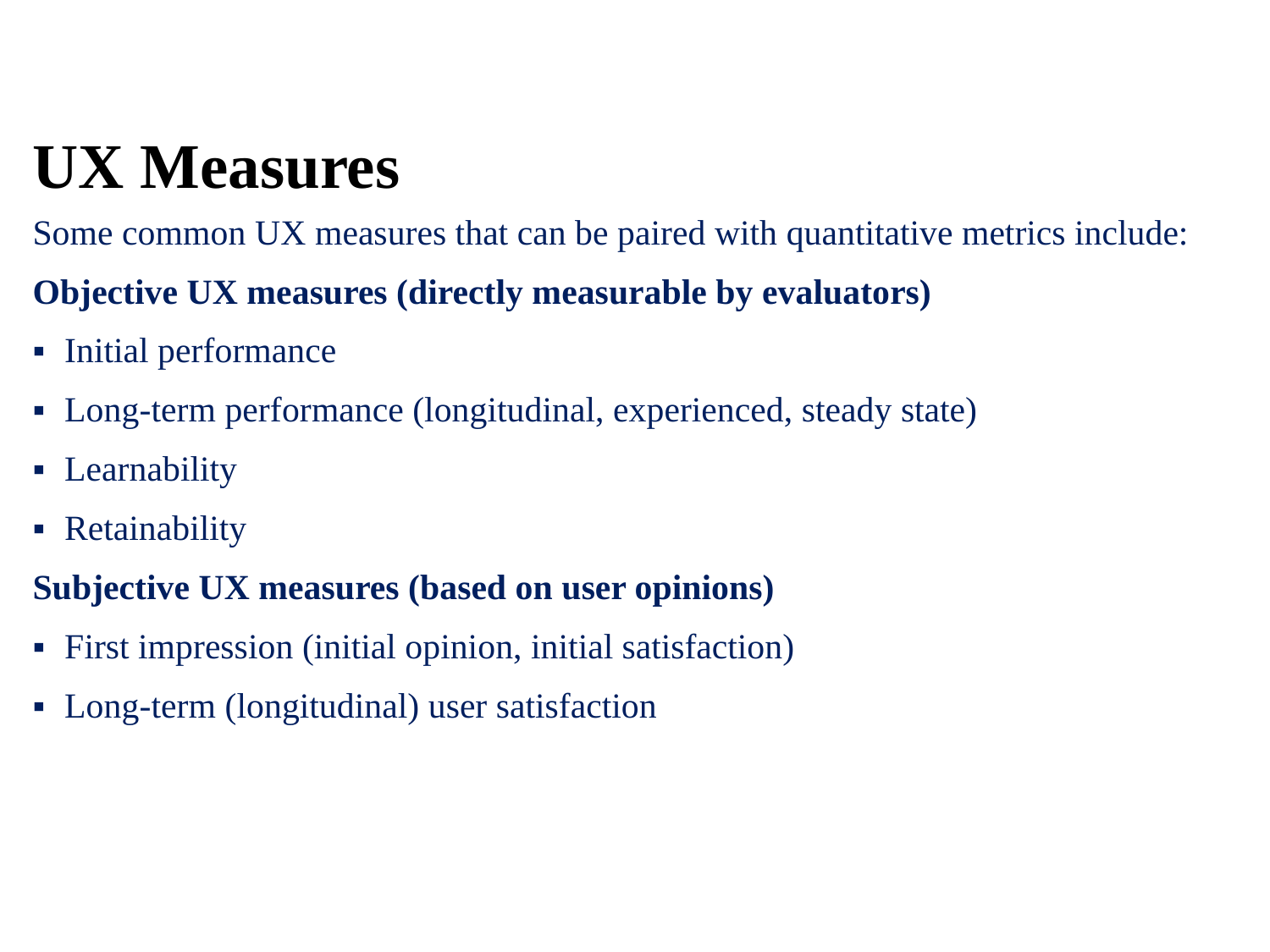

UX Measures
Some common UX measures that can be paired with quantitative metrics include:
Objective UX measures (directly measurable by evaluators)
▪  Initial performance
▪  Long-term performance (longitudinal, experienced, steady state)
▪  Learnability
▪  Retainability
Subjective UX measures (based on user opinions)
▪  First impression (initial opinion, initial satisfaction)
▪  Long-term (longitudinal) user satisfaction